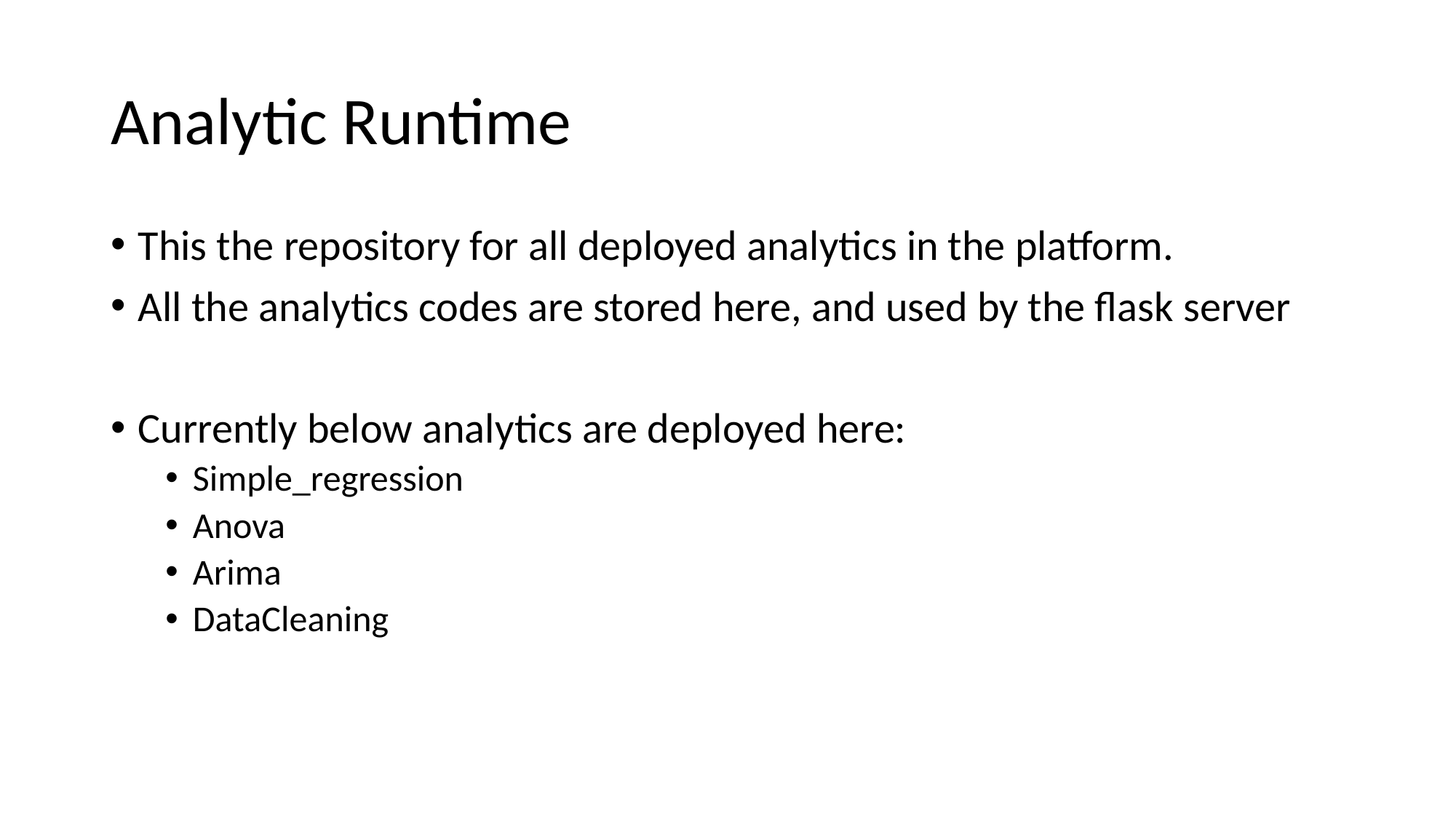

# Analytic Runtime
This the repository for all deployed analytics in the platform.
All the analytics codes are stored here, and used by the flask server

Currently below analytics are deployed here:
Simple_regression
Anova
Arima
DataCleaning